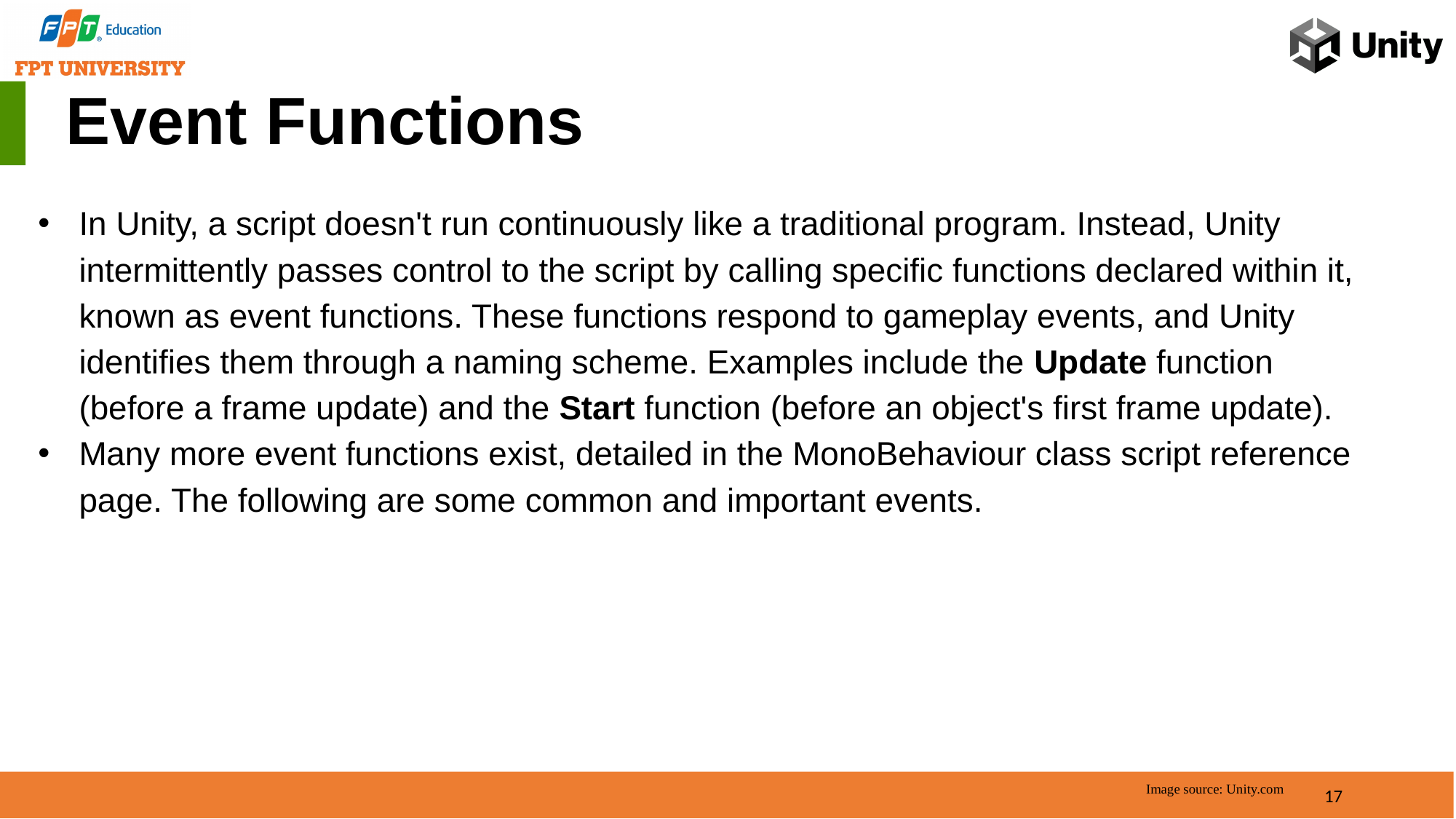

Event Functions

In Unity, a script doesn't run continuously like a traditional program. Instead, Unity intermittently passes control to the script by calling specific functions declared within it, known as event functions. These functions respond to gameplay events, and Unity identifies them through a naming scheme. Examples include the Update function (before a frame update) and the Start function (before an object's first frame update).
Many more event functions exist, detailed in the MonoBehaviour class script reference page. The following are some common and important events.
17
Image source: Unity.com